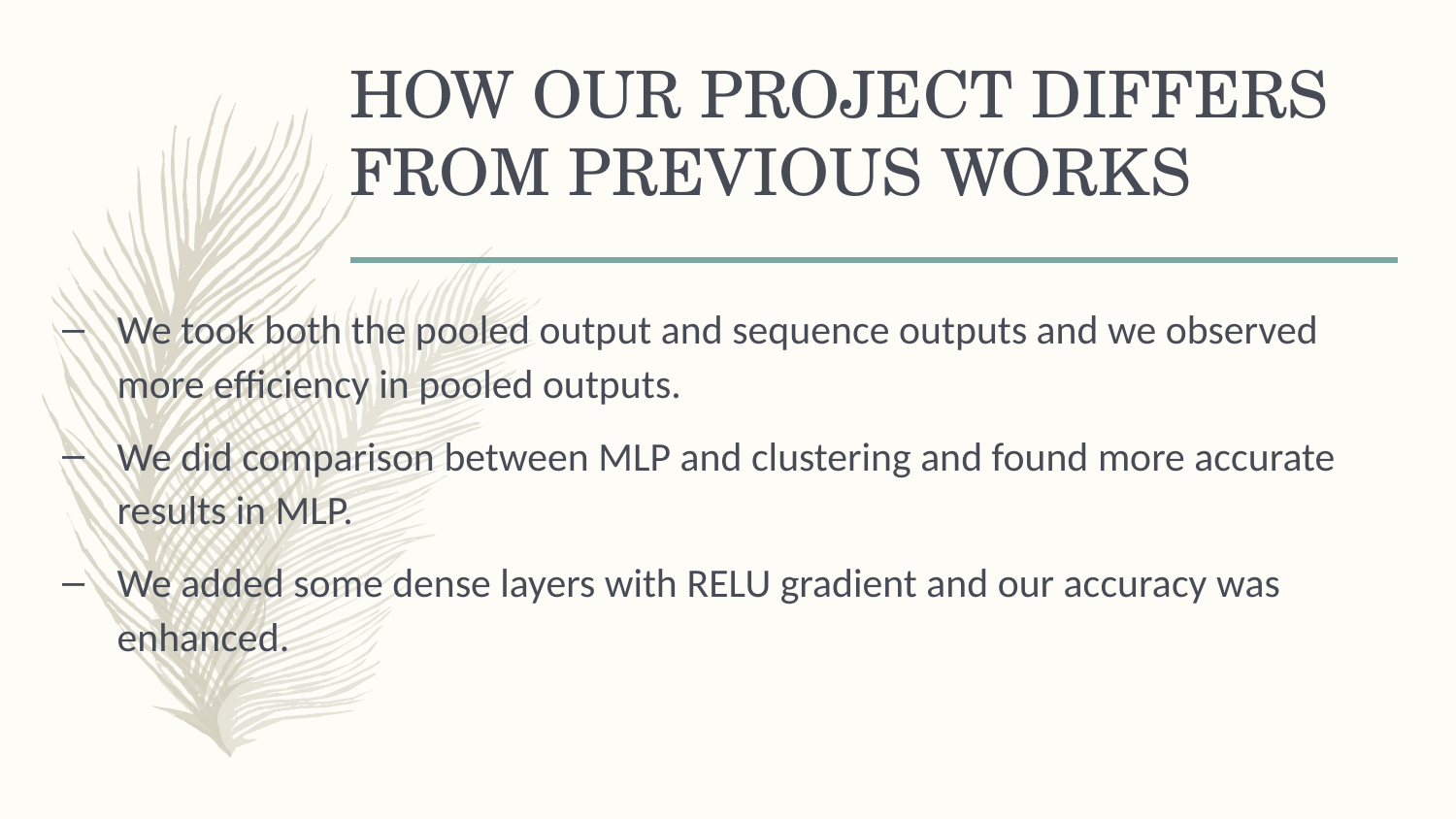

# HOW OUR PROJECT DIFFERS FROM PREVIOUS WORKS
We took both the pooled output and sequence outputs and we observed more efficiency in pooled outputs.
We did comparison between MLP and clustering and found more accurate results in MLP.
We added some dense layers with RELU gradient and our accuracy was enhanced.